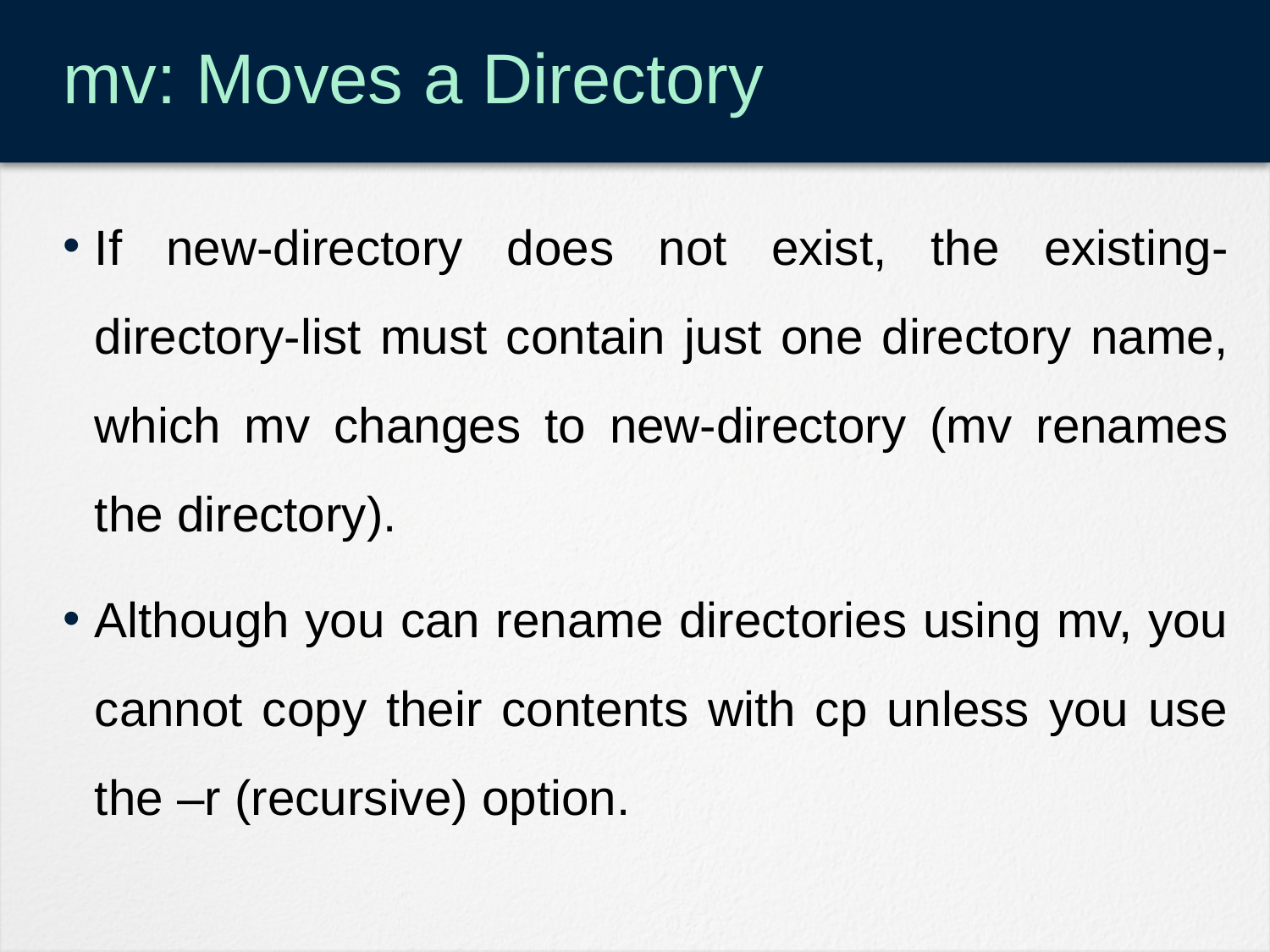

# mv: Moves a Directory
If new-directory does not exist, the existing-directory-list must contain just one directory name, which mv changes to new-directory (mv renames the directory).
Although you can rename directories using mv, you cannot copy their contents with cp unless you use the –r (recursive) option.